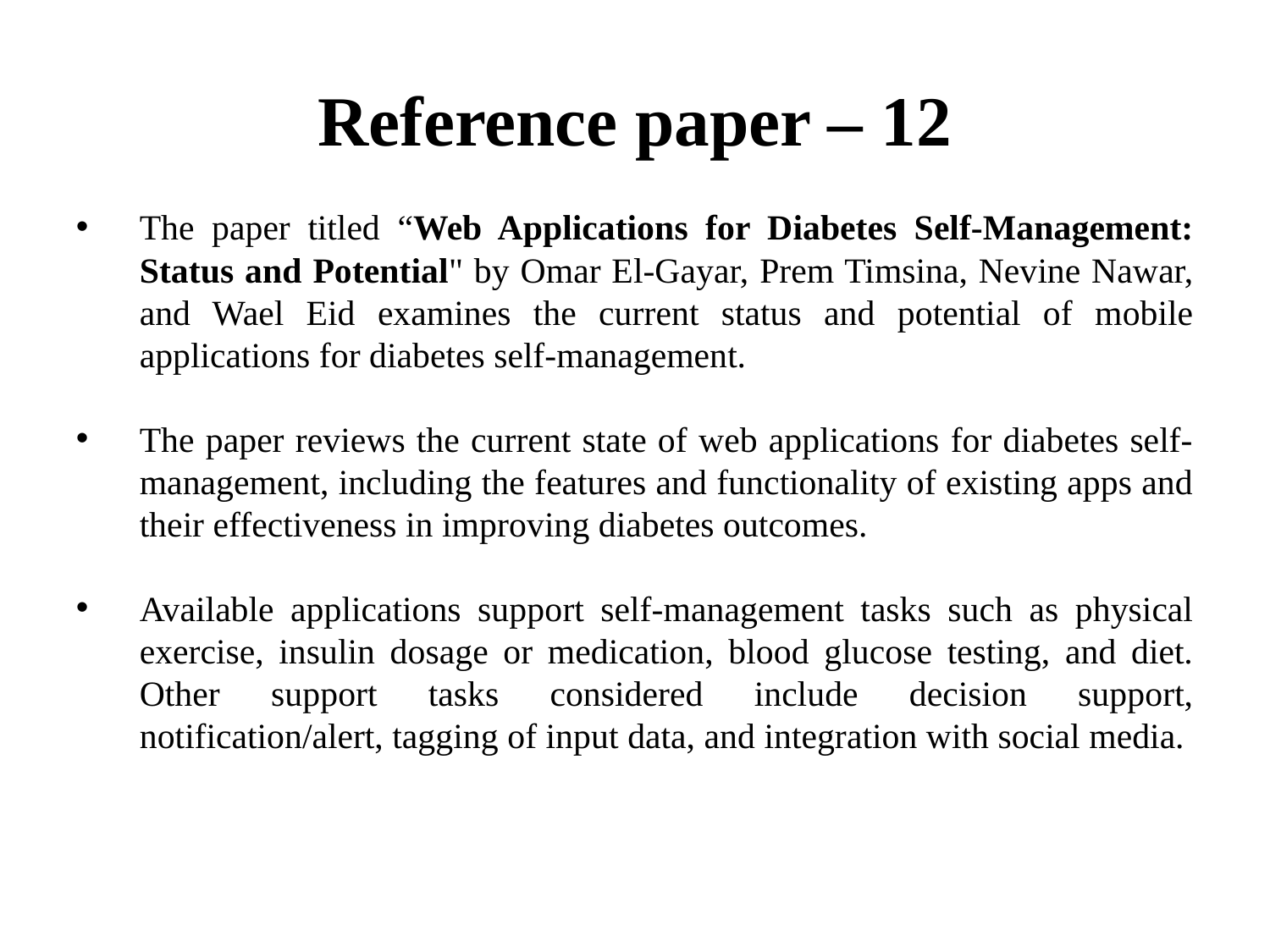

# Reference paper – 12
The paper titled “Web Applications for Diabetes Self-Management: Status and Potential" by Omar El-Gayar, Prem Timsina, Nevine Nawar, and Wael Eid examines the current status and potential of mobile applications for diabetes self-management.

The paper reviews the current state of web applications for diabetes self-management, including the features and functionality of existing apps and their effectiveness in improving diabetes outcomes.

Available applications support self-management tasks such as physical exercise, insulin dosage or medication, blood glucose testing, and diet. Other support tasks considered include decision support, notification/alert, tagging of input data, and integration with social media.